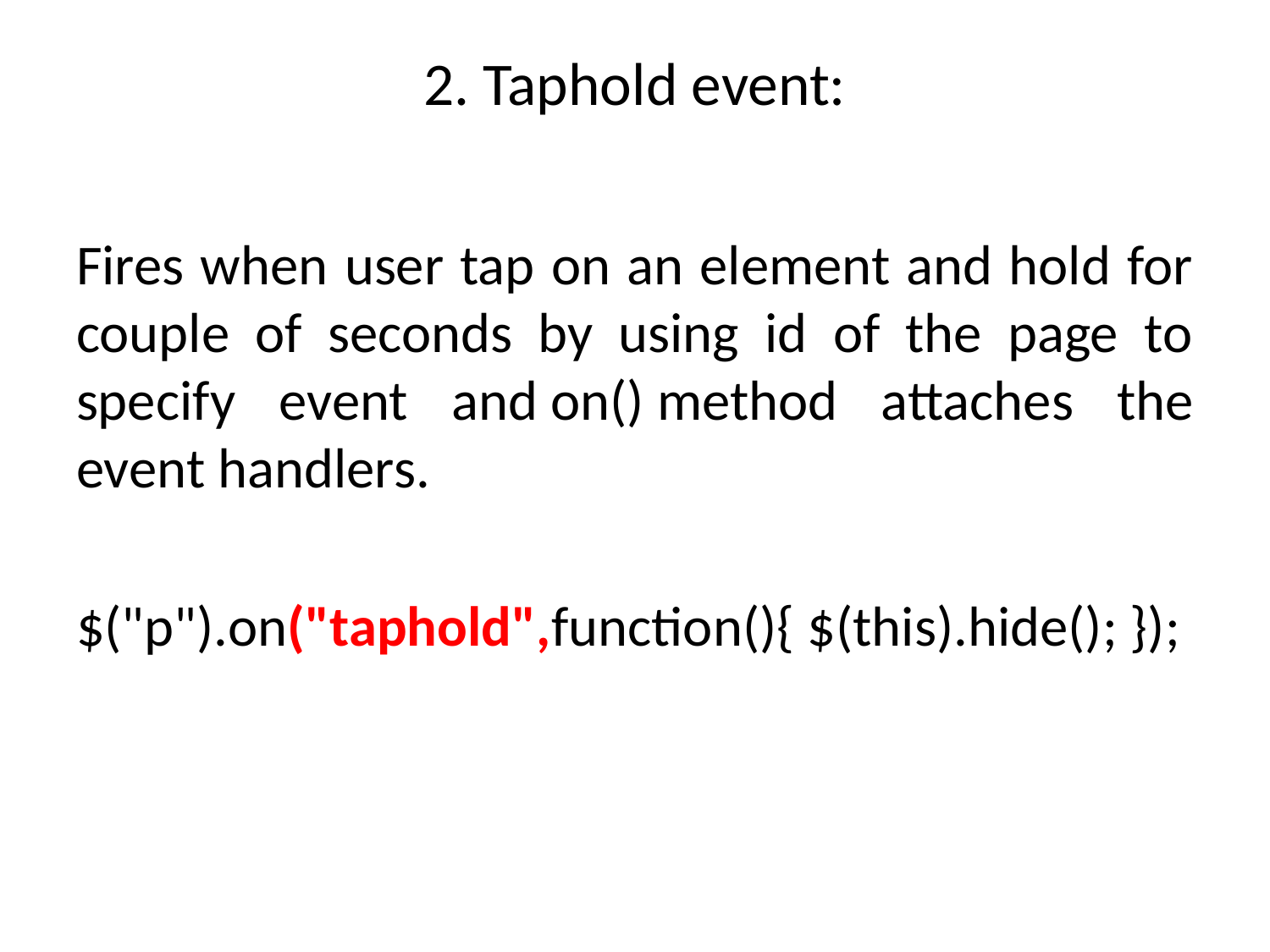

# 2. Taphold event:
Fires when user tap on an element and hold for couple of seconds by using id of the page to specify event and on() method attaches the event handlers.

$("p").on("taphold",function(){ $(this).hide(); });